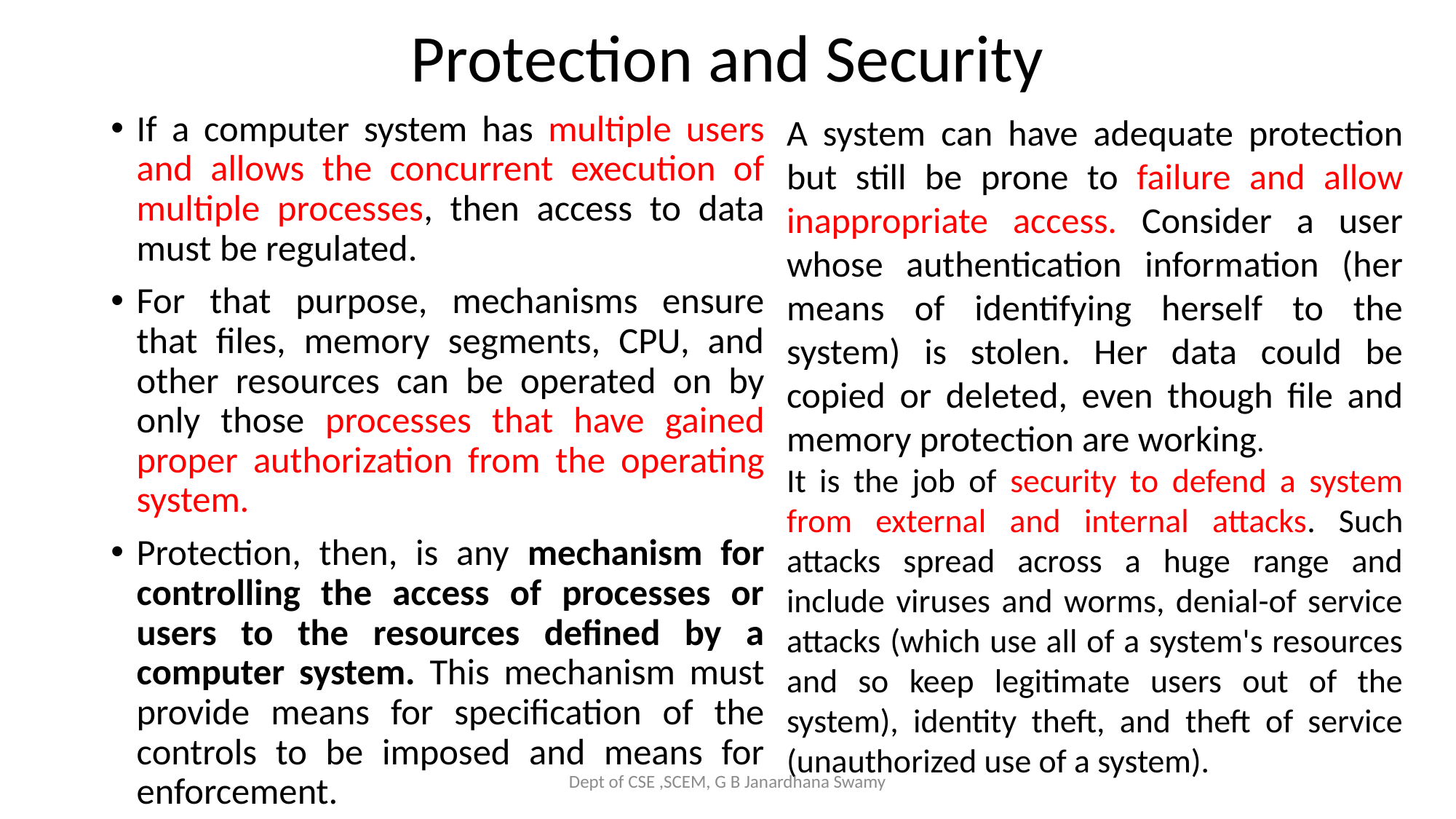

# Protection and Security
A system can have adequate protection but still be prone to failure and allow inappropriate access. Consider a user whose authentication information (her means of identifying herself to the system) is stolen. Her data could be copied or deleted, even though file and memory protection are working.
It is the job of security to defend a system from external and internal attacks. Such attacks spread across a huge range and include viruses and worms, denial-of service attacks (which use all of a system's resources and so keep legitimate users out of the system), identity theft, and theft of service (unauthorized use of a system).
If a computer system has multiple users and allows the concurrent execution of multiple processes, then access to data must be regulated.
For that purpose, mechanisms ensure that files, memory segments, CPU, and other resources can be operated on by only those processes that have gained proper authorization from the operating system.
Protection, then, is any mechanism for controlling the access of processes or users to the resources defined by a computer system. This mechanism must provide means for specification of the controls to be imposed and means for enforcement.
Dept of CSE ,SCEM, G B Janardhana Swamy